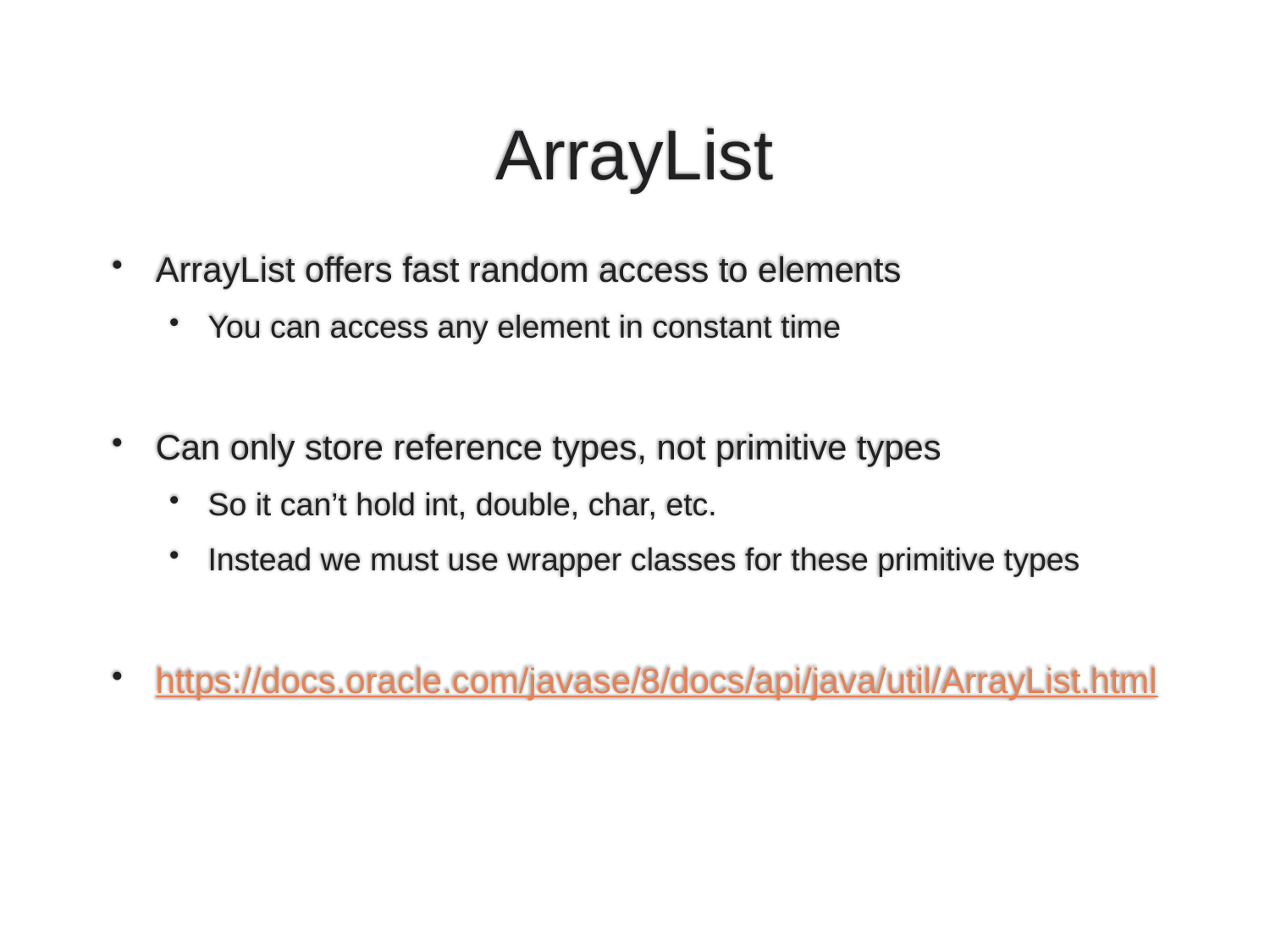

# ArrayList
ArrayList offers fast random access to elements
You can access any element in constant time

Can only store reference types, not primitive types
So it can’t hold int, double, char, etc.
Instead we must use wrapper classes for these primitive types

https://docs.oracle.com/javase/8/docs/api/java/util/ArrayList.html